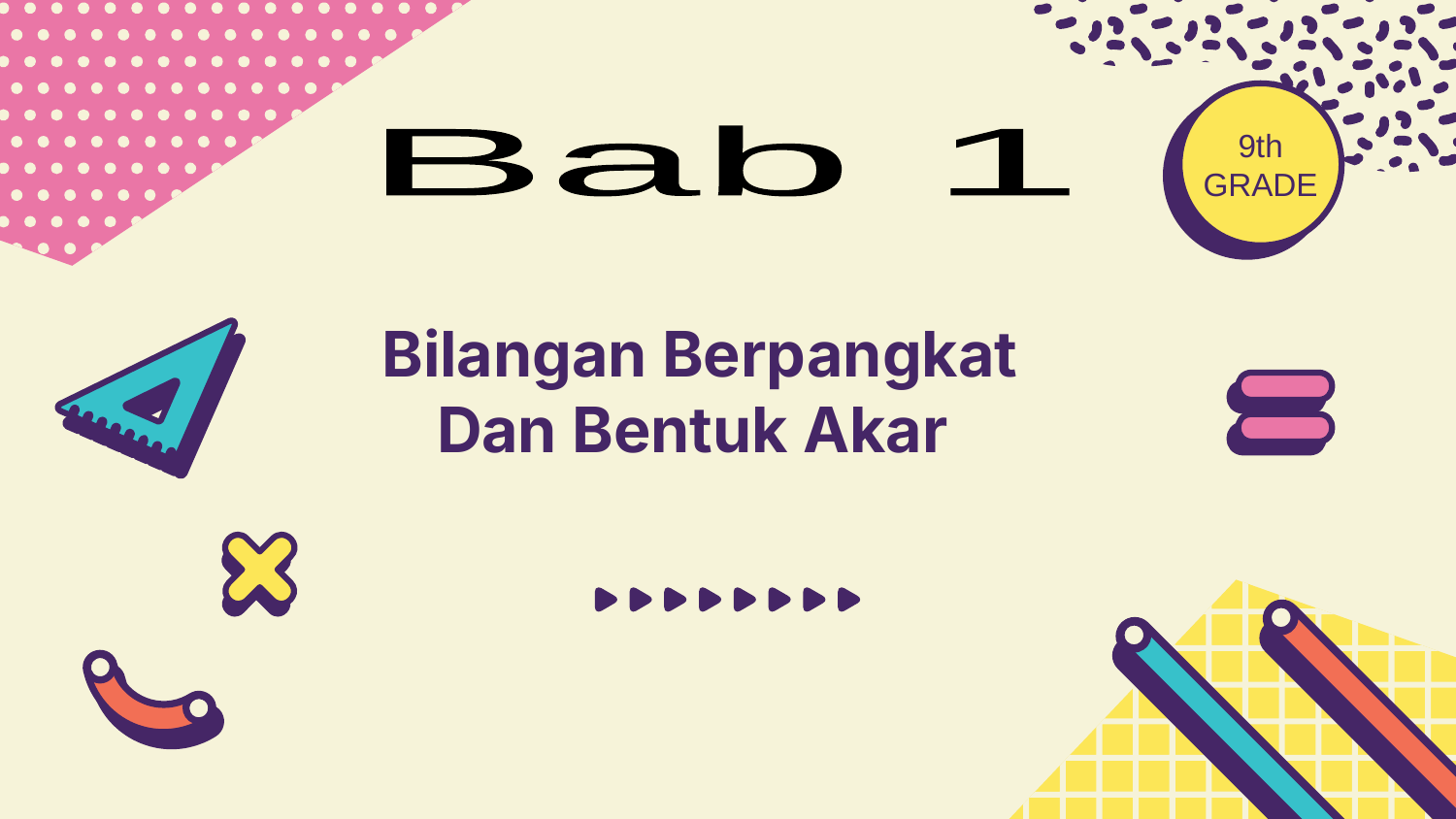

9th GRADE
Bab 1
# Bilangan Berpangkat Dan Bentuk Akar